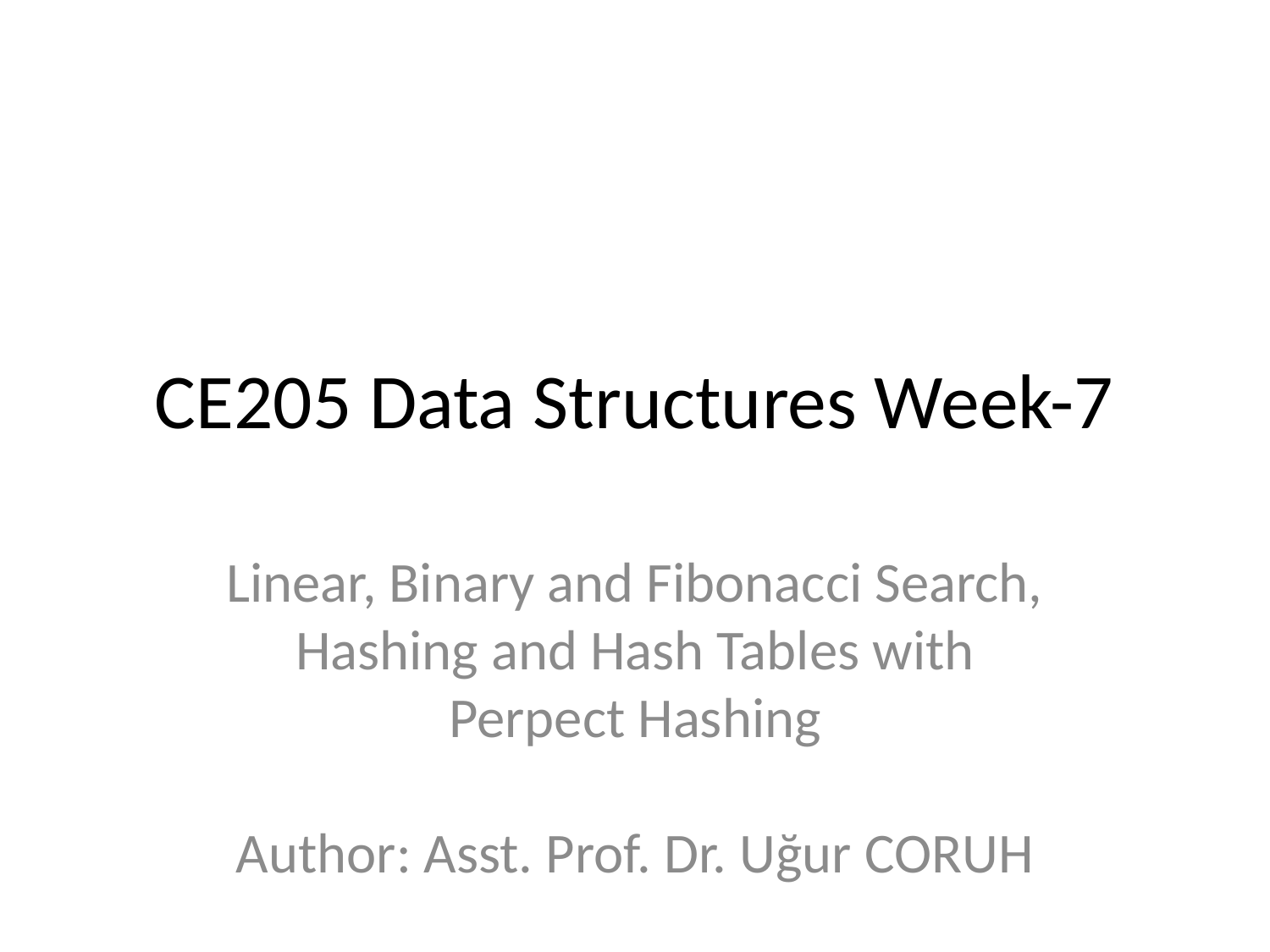

# CE205 Data Structures Week-7
Linear, Binary and Fibonacci Search, Hashing and Hash Tables with Perpect Hashing
Author: Asst. Prof. Dr. Uğur CORUH